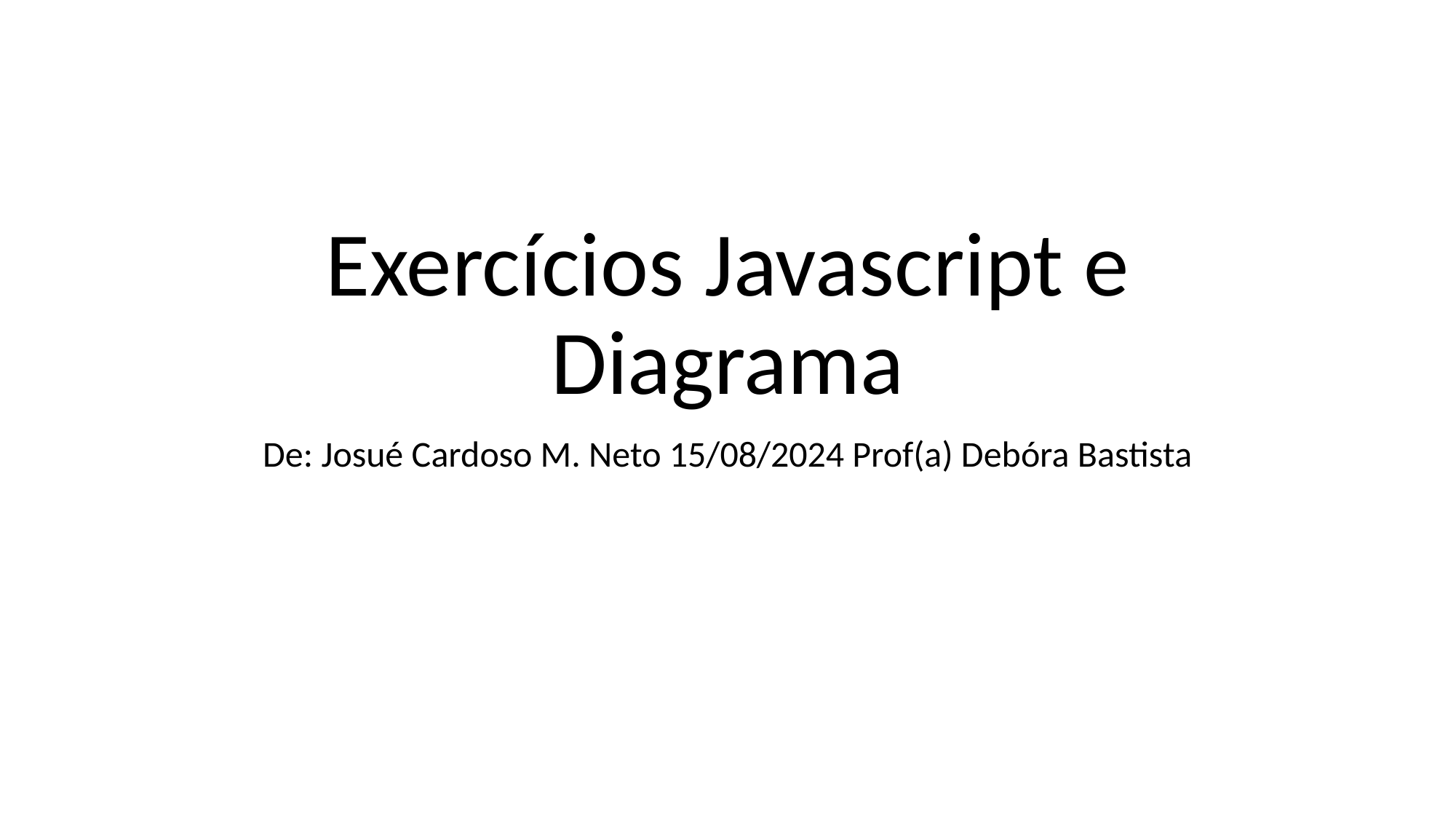

# Exercícios Javascript e Diagrama
De: Josué Cardoso M. Neto 15/08/2024 Prof(a) Debóra Bastista